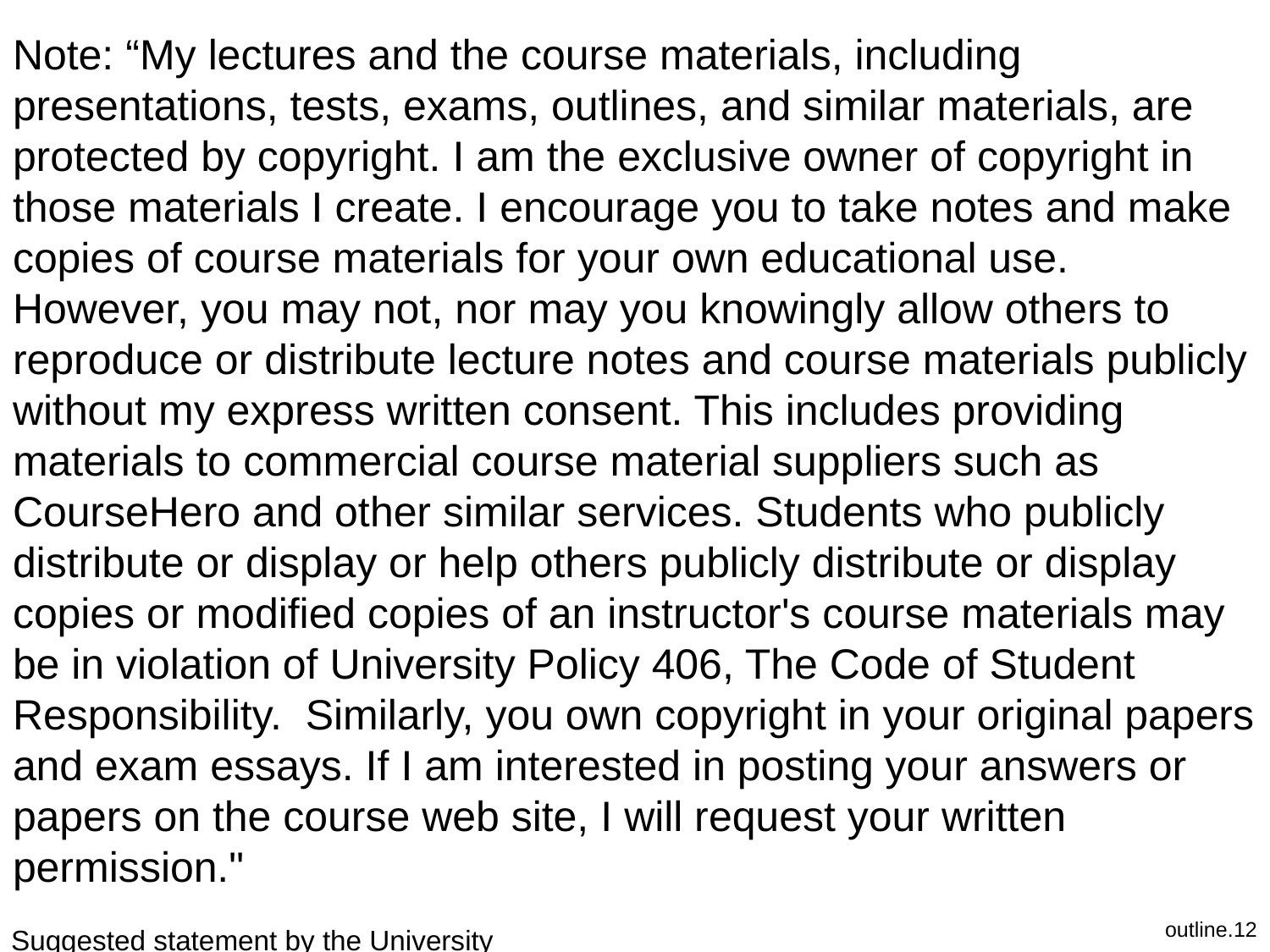

Note: “My lectures and the course materials, including presentations, tests, exams, outlines, and similar materials, are protected by copyright. I am the exclusive owner of copyright in those materials I create. I encourage you to take notes and make copies of course materials for your own educational use. However, you may not, nor may you knowingly allow others to reproduce or distribute lecture notes and course materials publicly without my express written consent. This includes providing materials to commercial course material suppliers such as CourseHero and other similar services. Students who publicly distribute or display or help others publicly distribute or display copies or modified copies of an instructor's course materials may be in violation of University Policy 406, The Code of Student Responsibility.  Similarly, you own copyright in your original papers and exam essays. If I am interested in posting your answers or papers on the course web site, I will request your written permission."
outline.12
Suggested statement by the University